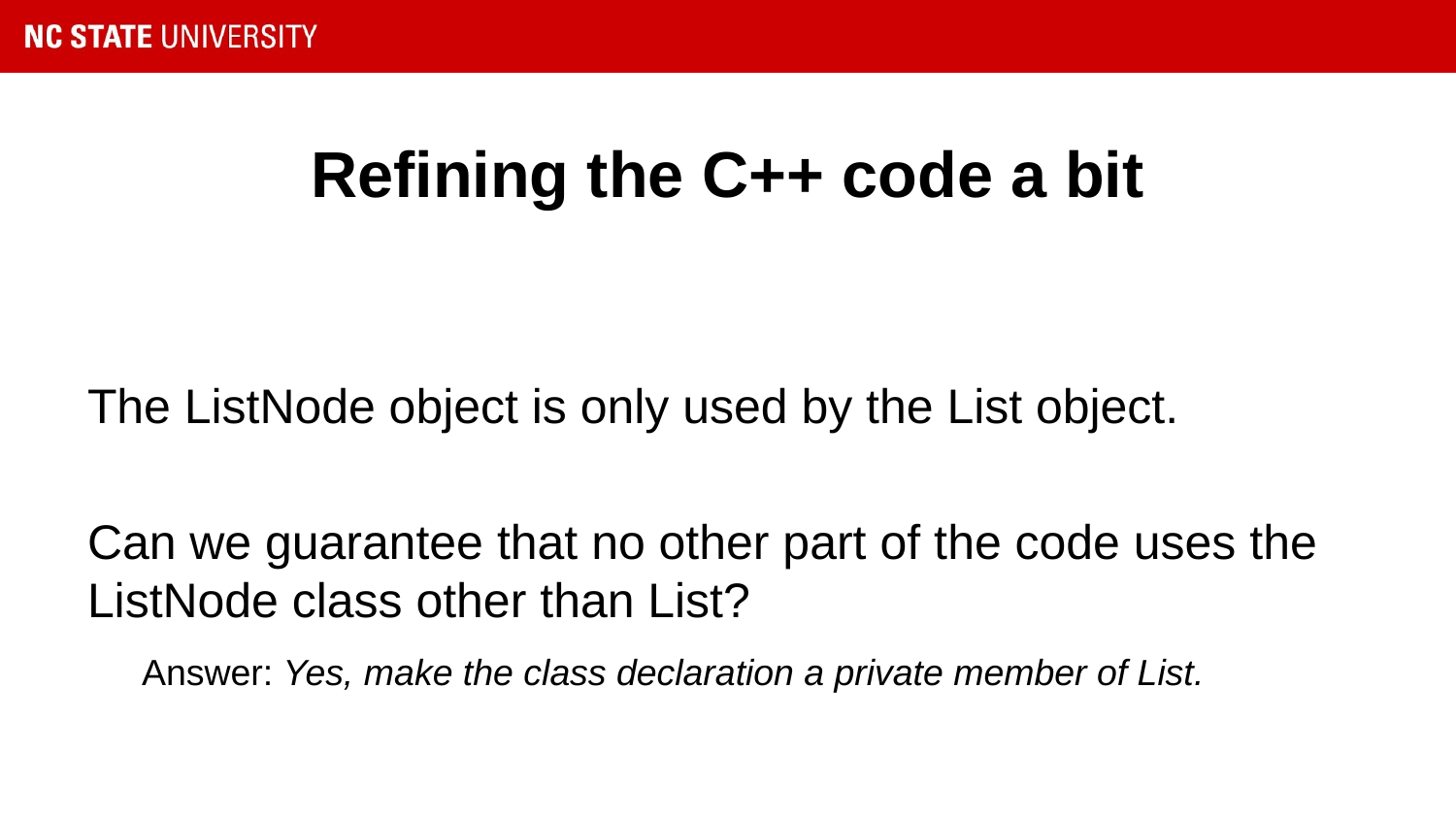

# Refining the C++ code a bit
The ListNode object is only used by the List object.

Can we guarantee that no other part of the code uses the ListNode class other than List?
    Answer: Yes, make the class declaration a private member of List.